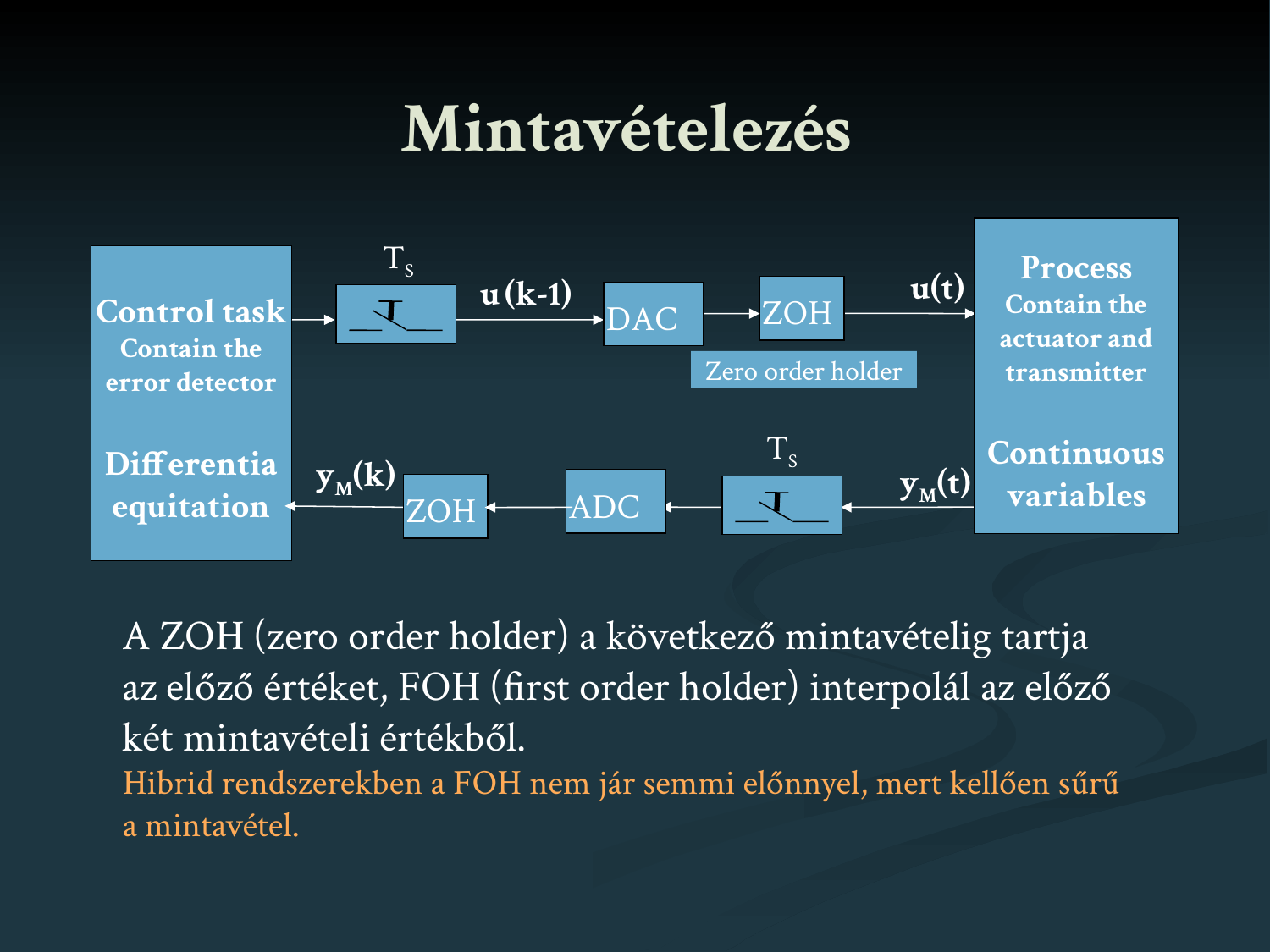

Mintavételezés
Process
Contain the actuator and transmitter

Continuous variables

TS
Control task
Contain the error detector

Differentia equitation
u(t)
u (k-1)
ZOH
DAC

Zero order holder
TS
yM(k)
yM(t)
ADC
ZOH

A ZOH (zero order holder) a következő mintavételig tartja az előző értéket, FOH (first order holder) interpolál az előző két mintavételi értékből.
Hibrid rendszerekben a FOH nem jár semmi előnnyel, mert kellően sűrű a mintavétel.